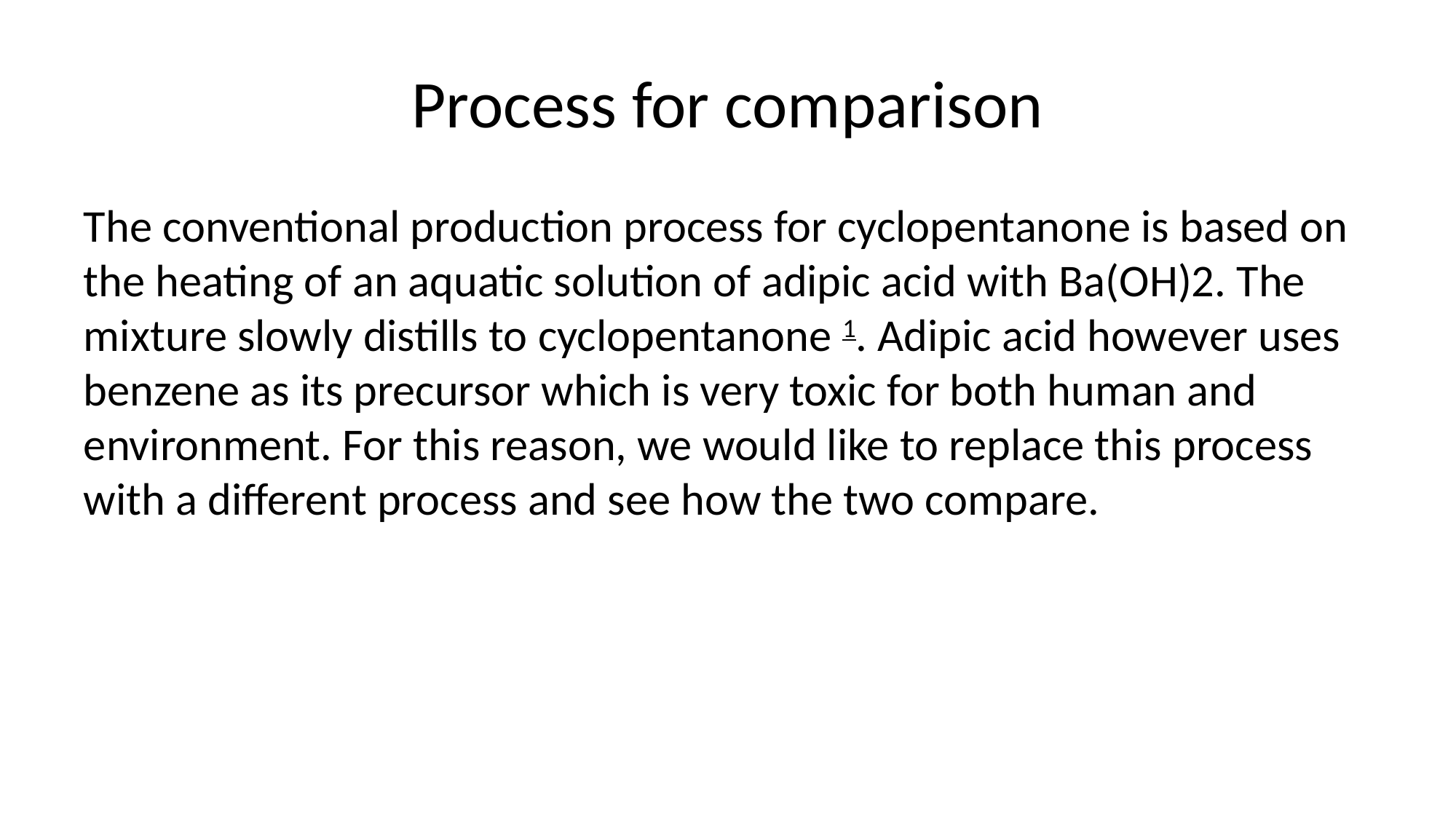

# Process for comparison
The conventional production process for cyclopentanone is based on the heating of an aquatic solution of adipic acid with Ba(OH)2. The mixture slowly distills to cyclopentanone 1. Adipic acid however uses benzene as its precursor which is very toxic for both human and environment. For this reason, we would like to replace this process with a different process and see how the two compare.